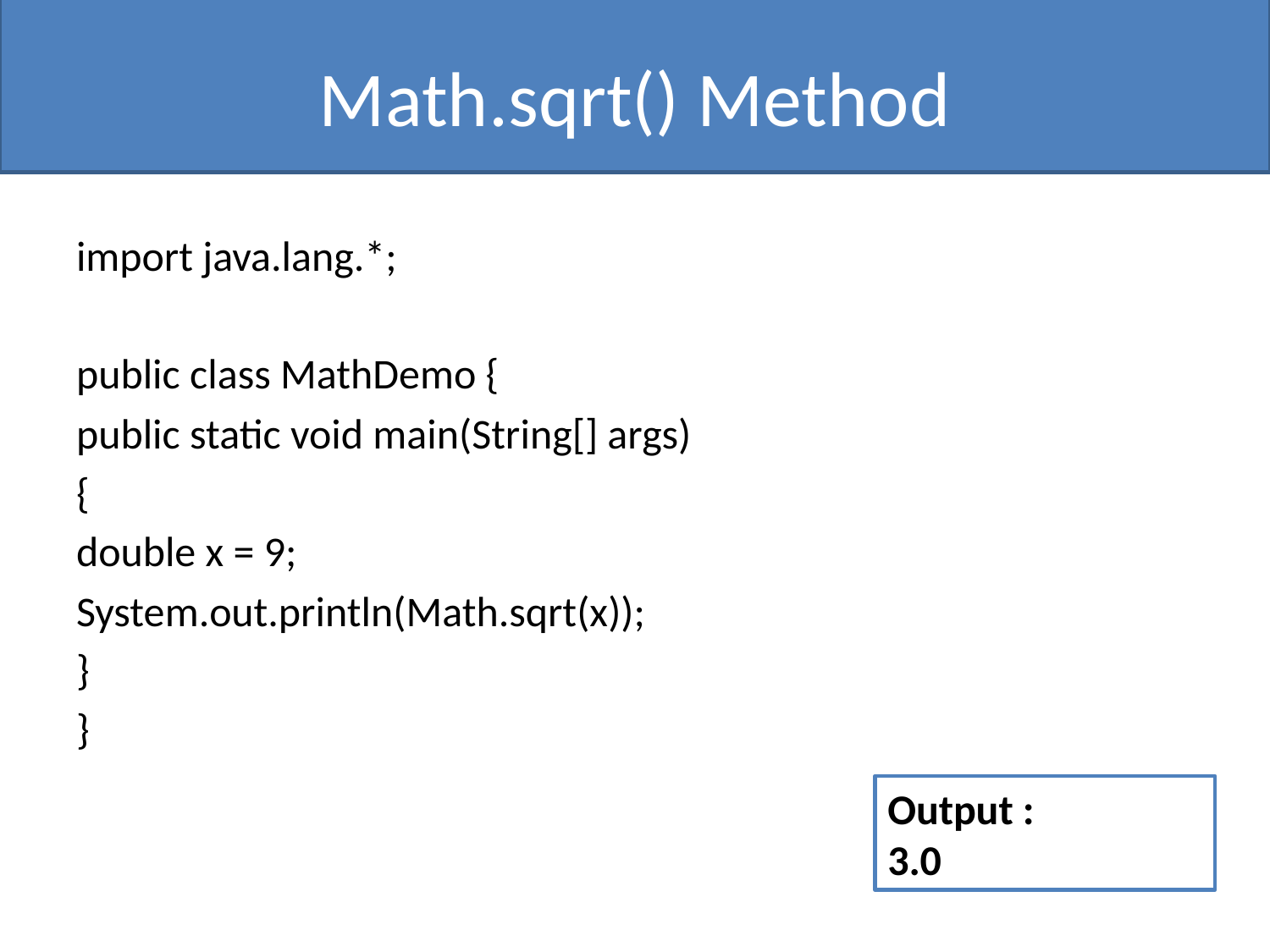

# Math.sqrt() Method
import java.lang.*;

public class MathDemo {
public static void main(String[] args)
{
double x = 9;
System.out.println(Math.sqrt(x));
}
}

Output :
3.0